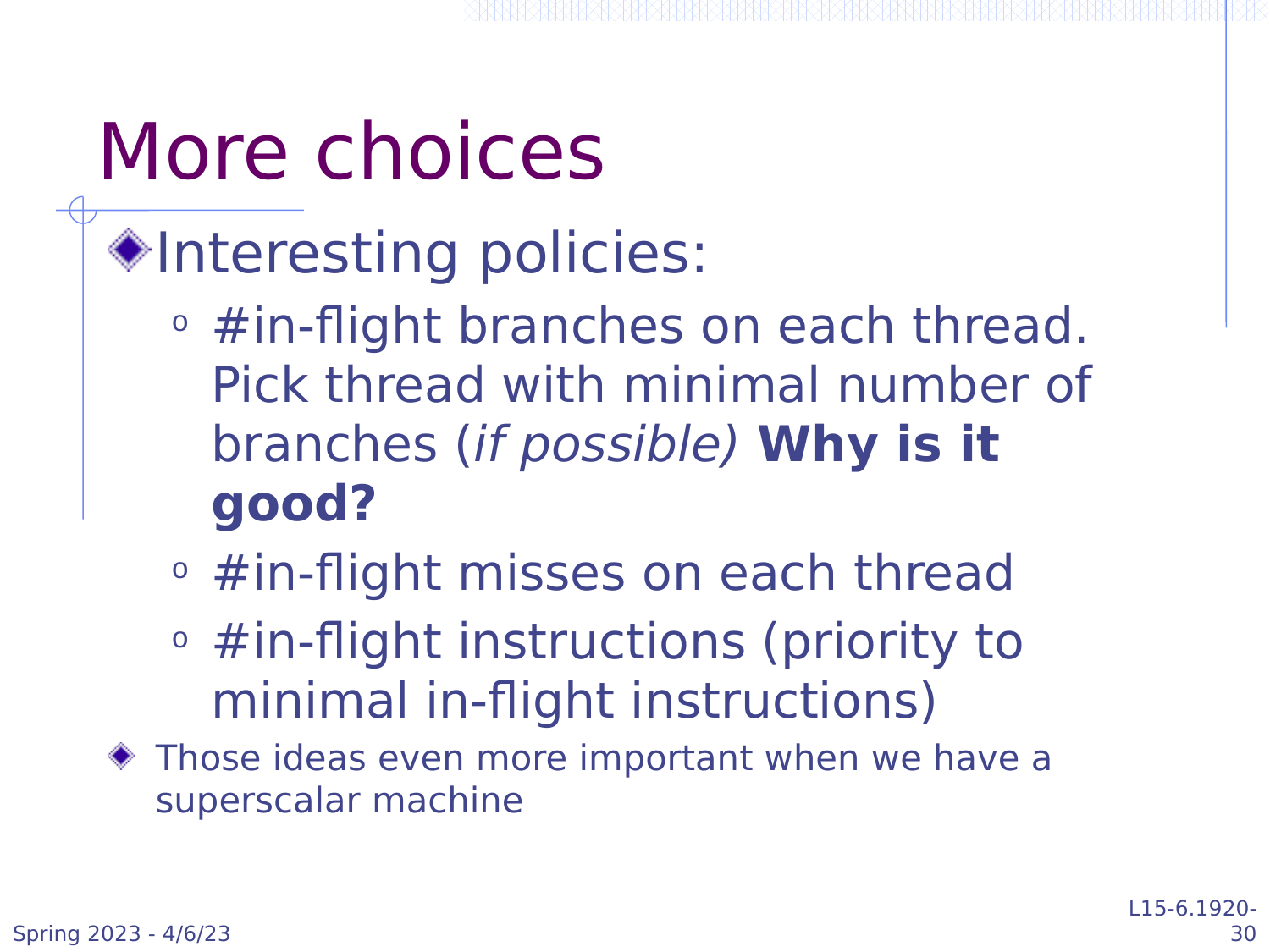

# More choices
Interesting policies:
#in-flight branches on each thread. Pick thread with minimal number of branches (if possible) Why is it good?
#in-flight misses on each thread
#in-flight instructions (priority to minimal in-flight instructions)
Those ideas even more important when we have a superscalar machine
Spring 2023 - 4/6/23
L15-6.1920-
30